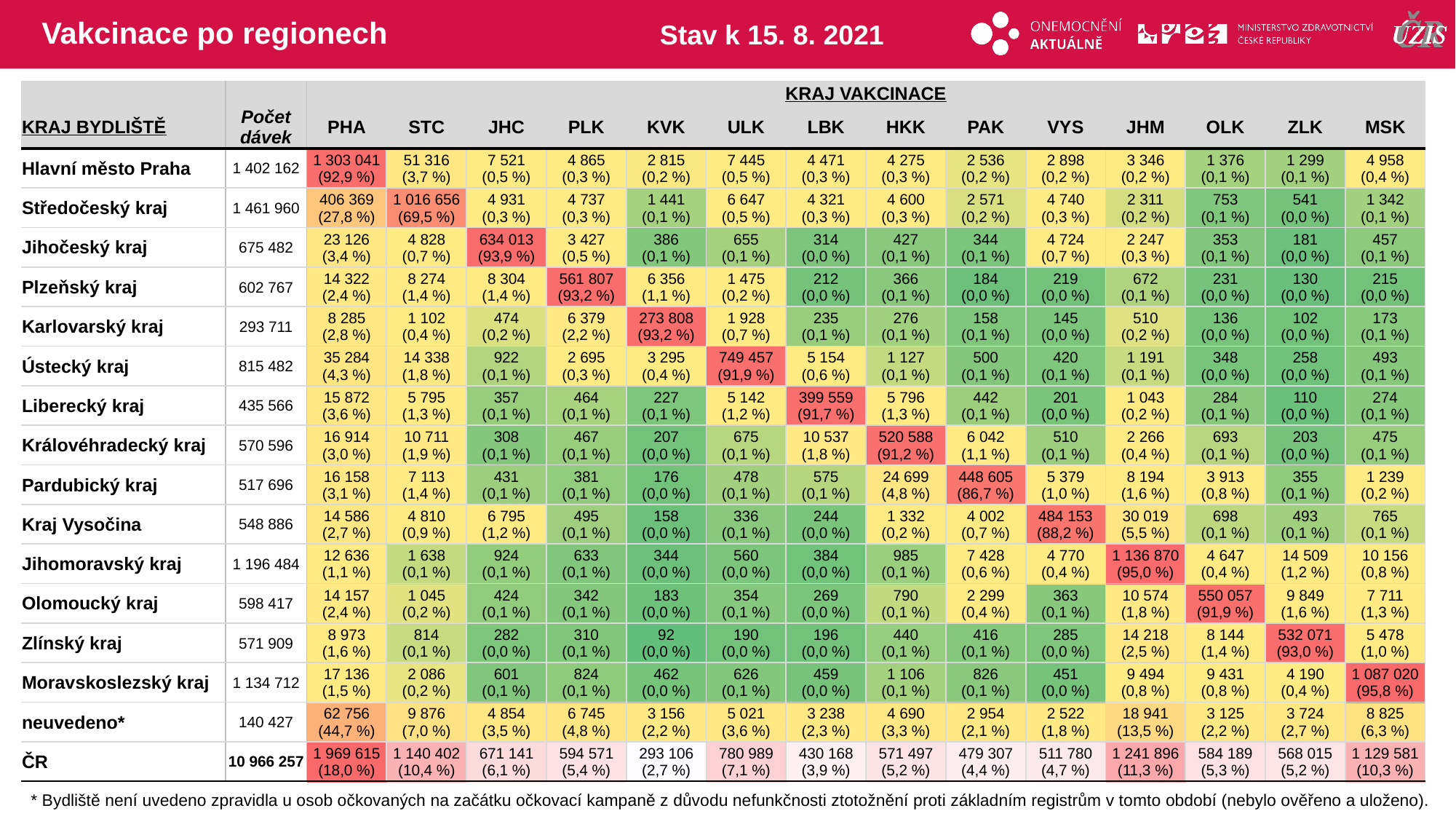

# Vakcinace po regionech
Stav k 15. 8. 2021
|  |  | KRAJ VAKCINACE |  |  |  |  |  |  |  |  |  |  |  |  |  |
| --- | --- | --- | --- | --- | --- | --- | --- | --- | --- | --- | --- | --- | --- | --- | --- |
| KRAJ BYDLIŠTĚ | Počet dávek | PHA | STC | JHC | PLK | KVK | ULK | LBK | HKK | PAK | VYS | JHM | OLK | ZLK | MSK |
| Hlavní město Praha | 1 402 162 | 1 303 041 (92,9 %) | 51 316 (3,7 %) | 7 521 (0,5 %) | 4 865 (0,3 %) | 2 815 (0,2 %) | 7 445 (0,5 %) | 4 471 (0,3 %) | 4 275 (0,3 %) | 2 536 (0,2 %) | 2 898 (0,2 %) | 3 346 (0,2 %) | 1 376 (0,1 %) | 1 299 (0,1 %) | 4 958 (0,4 %) |
| Středočeský kraj | 1 461 960 | 406 369 (27,8 %) | 1 016 656 (69,5 %) | 4 931 (0,3 %) | 4 737 (0,3 %) | 1 441 (0,1 %) | 6 647 (0,5 %) | 4 321 (0,3 %) | 4 600 (0,3 %) | 2 571 (0,2 %) | 4 740 (0,3 %) | 2 311 (0,2 %) | 753 (0,1 %) | 541 (0,0 %) | 1 342 (0,1 %) |
| Jihočeský kraj | 675 482 | 23 126 (3,4 %) | 4 828 (0,7 %) | 634 013 (93,9 %) | 3 427 (0,5 %) | 386 (0,1 %) | 655 (0,1 %) | 314 (0,0 %) | 427 (0,1 %) | 344 (0,1 %) | 4 724 (0,7 %) | 2 247 (0,3 %) | 353 (0,1 %) | 181 (0,0 %) | 457 (0,1 %) |
| Plzeňský kraj | 602 767 | 14 322 (2,4 %) | 8 274 (1,4 %) | 8 304 (1,4 %) | 561 807 (93,2 %) | 6 356 (1,1 %) | 1 475 (0,2 %) | 212 (0,0 %) | 366 (0,1 %) | 184 (0,0 %) | 219 (0,0 %) | 672 (0,1 %) | 231 (0,0 %) | 130 (0,0 %) | 215 (0,0 %) |
| Karlovarský kraj | 293 711 | 8 285 (2,8 %) | 1 102 (0,4 %) | 474 (0,2 %) | 6 379 (2,2 %) | 273 808 (93,2 %) | 1 928 (0,7 %) | 235 (0,1 %) | 276 (0,1 %) | 158 (0,1 %) | 145 (0,0 %) | 510 (0,2 %) | 136 (0,0 %) | 102 (0,0 %) | 173 (0,1 %) |
| Ústecký kraj | 815 482 | 35 284 (4,3 %) | 14 338 (1,8 %) | 922 (0,1 %) | 2 695 (0,3 %) | 3 295 (0,4 %) | 749 457 (91,9 %) | 5 154 (0,6 %) | 1 127 (0,1 %) | 500 (0,1 %) | 420 (0,1 %) | 1 191 (0,1 %) | 348 (0,0 %) | 258 (0,0 %) | 493 (0,1 %) |
| Liberecký kraj | 435 566 | 15 872 (3,6 %) | 5 795 (1,3 %) | 357 (0,1 %) | 464 (0,1 %) | 227 (0,1 %) | 5 142 (1,2 %) | 399 559 (91,7 %) | 5 796 (1,3 %) | 442 (0,1 %) | 201 (0,0 %) | 1 043 (0,2 %) | 284 (0,1 %) | 110 (0,0 %) | 274 (0,1 %) |
| Královéhradecký kraj | 570 596 | 16 914 (3,0 %) | 10 711 (1,9 %) | 308 (0,1 %) | 467 (0,1 %) | 207 (0,0 %) | 675 (0,1 %) | 10 537 (1,8 %) | 520 588 (91,2 %) | 6 042 (1,1 %) | 510 (0,1 %) | 2 266 (0,4 %) | 693 (0,1 %) | 203 (0,0 %) | 475 (0,1 %) |
| Pardubický kraj | 517 696 | 16 158 (3,1 %) | 7 113 (1,4 %) | 431 (0,1 %) | 381 (0,1 %) | 176 (0,0 %) | 478 (0,1 %) | 575 (0,1 %) | 24 699 (4,8 %) | 448 605 (86,7 %) | 5 379 (1,0 %) | 8 194 (1,6 %) | 3 913 (0,8 %) | 355 (0,1 %) | 1 239 (0,2 %) |
| Kraj Vysočina | 548 886 | 14 586 (2,7 %) | 4 810 (0,9 %) | 6 795 (1,2 %) | 495 (0,1 %) | 158 (0,0 %) | 336 (0,1 %) | 244 (0,0 %) | 1 332 (0,2 %) | 4 002 (0,7 %) | 484 153 (88,2 %) | 30 019 (5,5 %) | 698 (0,1 %) | 493 (0,1 %) | 765 (0,1 %) |
| Jihomoravský kraj | 1 196 484 | 12 636 (1,1 %) | 1 638 (0,1 %) | 924 (0,1 %) | 633 (0,1 %) | 344 (0,0 %) | 560 (0,0 %) | 384 (0,0 %) | 985 (0,1 %) | 7 428 (0,6 %) | 4 770 (0,4 %) | 1 136 870 (95,0 %) | 4 647 (0,4 %) | 14 509 (1,2 %) | 10 156 (0,8 %) |
| Olomoucký kraj | 598 417 | 14 157 (2,4 %) | 1 045 (0,2 %) | 424 (0,1 %) | 342 (0,1 %) | 183 (0,0 %) | 354 (0,1 %) | 269 (0,0 %) | 790 (0,1 %) | 2 299 (0,4 %) | 363 (0,1 %) | 10 574 (1,8 %) | 550 057 (91,9 %) | 9 849 (1,6 %) | 7 711 (1,3 %) |
| Zlínský kraj | 571 909 | 8 973 (1,6 %) | 814 (0,1 %) | 282 (0,0 %) | 310 (0,1 %) | 92 (0,0 %) | 190 (0,0 %) | 196 (0,0 %) | 440 (0,1 %) | 416 (0,1 %) | 285 (0,0 %) | 14 218 (2,5 %) | 8 144 (1,4 %) | 532 071 (93,0 %) | 5 478 (1,0 %) |
| Moravskoslezský kraj | 1 134 712 | 17 136 (1,5 %) | 2 086 (0,2 %) | 601 (0,1 %) | 824 (0,1 %) | 462 (0,0 %) | 626 (0,1 %) | 459 (0,0 %) | 1 106 (0,1 %) | 826 (0,1 %) | 451 (0,0 %) | 9 494 (0,8 %) | 9 431 (0,8 %) | 4 190 (0,4 %) | 1 087 020 (95,8 %) |
| neuvedeno\* | 140 427 | 62 756 (44,7 %) | 9 876 (7,0 %) | 4 854 (3,5 %) | 6 745 (4,8 %) | 3 156 (2,2 %) | 5 021 (3,6 %) | 3 238 (2,3 %) | 4 690 (3,3 %) | 2 954 (2,1 %) | 2 522 (1,8 %) | 18 941 (13,5 %) | 3 125 (2,2 %) | 3 724 (2,7 %) | 8 825 (6,3 %) |
| ČR | 10 966 257 | 1 969 615 (18,0 %) | 1 140 402 (10,4 %) | 671 141 (6,1 %) | 594 571 (5,4 %) | 293 106 (2,7 %) | 780 989 (7,1 %) | 430 168 (3,9 %) | 571 497 (5,2 %) | 479 307 (4,4 %) | 511 780 (4,7 %) | 1 241 896 (11,3 %) | 584 189 (5,3 %) | 568 015 (5,2 %) | 1 129 581 (10,3 %) |
|  |  |  |  |  |  |  |  |  |  |  |  |  |  |
| --- | --- | --- | --- | --- | --- | --- | --- | --- | --- | --- | --- | --- | --- |
|  |  |  |  |  |  |  |  |  |  |  |  |  |  |
|  |  |  |  |  |  |  |  |  |  |  |  |  |  |
|  |  |  |  |  |  |  |  |  |  |  |  |  |  |
|  |  |  |  |  |  |  |  |  |  |  |  |  |  |
|  |  |  |  |  |  |  |  |  |  |  |  |  |  |
|  |  |  |  |  |  |  |  |  |  |  |  |  |  |
|  |  |  |  |  |  |  |  |  |  |  |  |  |  |
|  |  |  |  |  |  |  |  |  |  |  |  |  |  |
|  |  |  |  |  |  |  |  |  |  |  |  |  |  |
|  |  |  |  |  |  |  |  |  |  |  |  |  |  |
|  |  |  |  |  |  |  |  |  |  |  |  |  |  |
|  |  |  |  |  |  |  |  |  |  |  |  |  |  |
|  |  |  |  |  |  |  |  |  |  |  |  |  |  |
|  |  |  |  |  |  |  |  |  |  |  |  |  |  |
|  |  |  |  |  |  |  |  |  |  |  |  |  |  |
* Bydliště není uvedeno zpravidla u osob očkovaných na začátku očkovací kampaně z důvodu nefunkčnosti ztotožnění proti základním registrům v tomto období (nebylo ověřeno a uloženo).